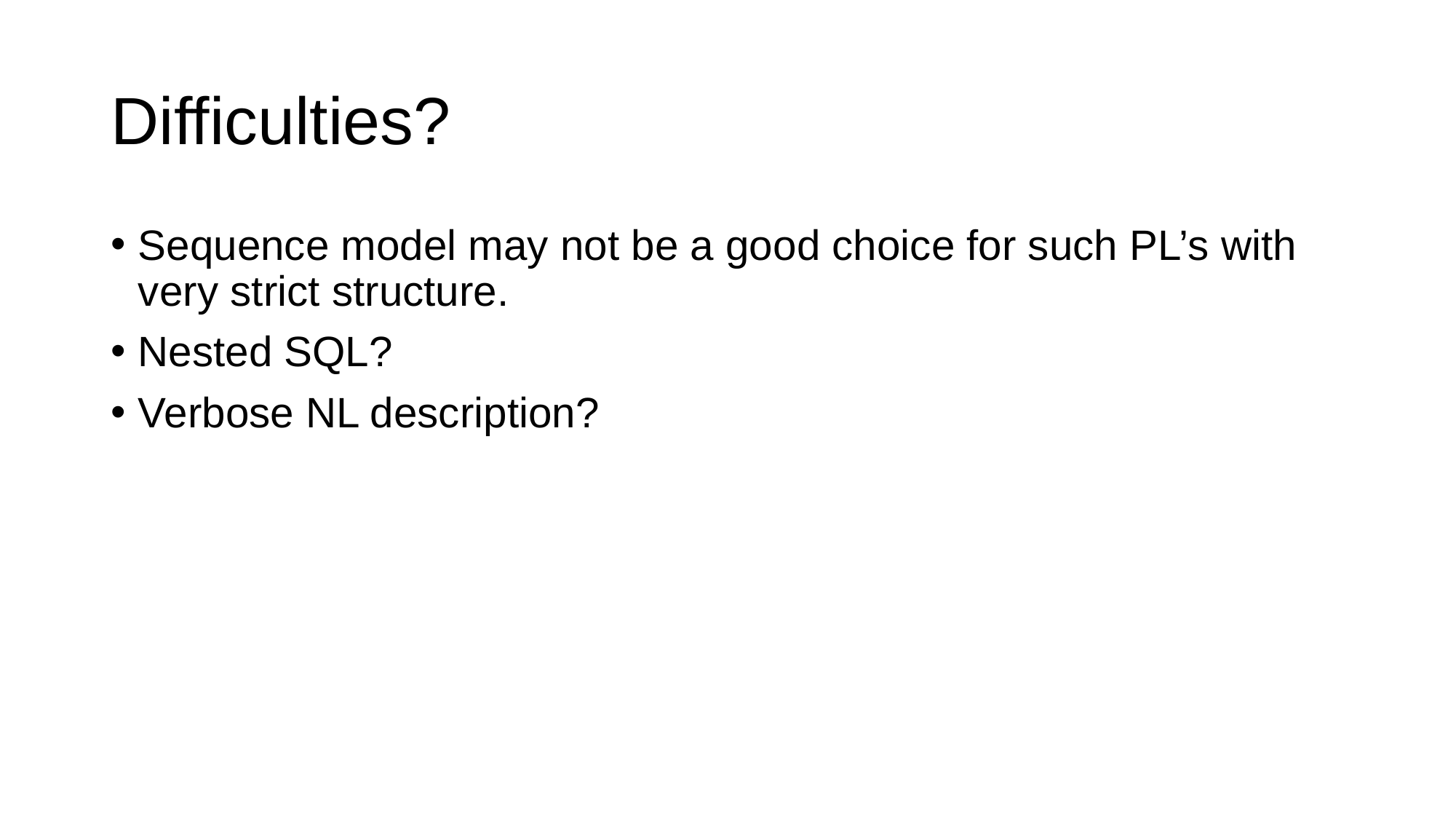

# Difficulties?
Sequence model may not be a good choice for such PL’s with very strict structure.
Nested SQL?
Verbose NL description?